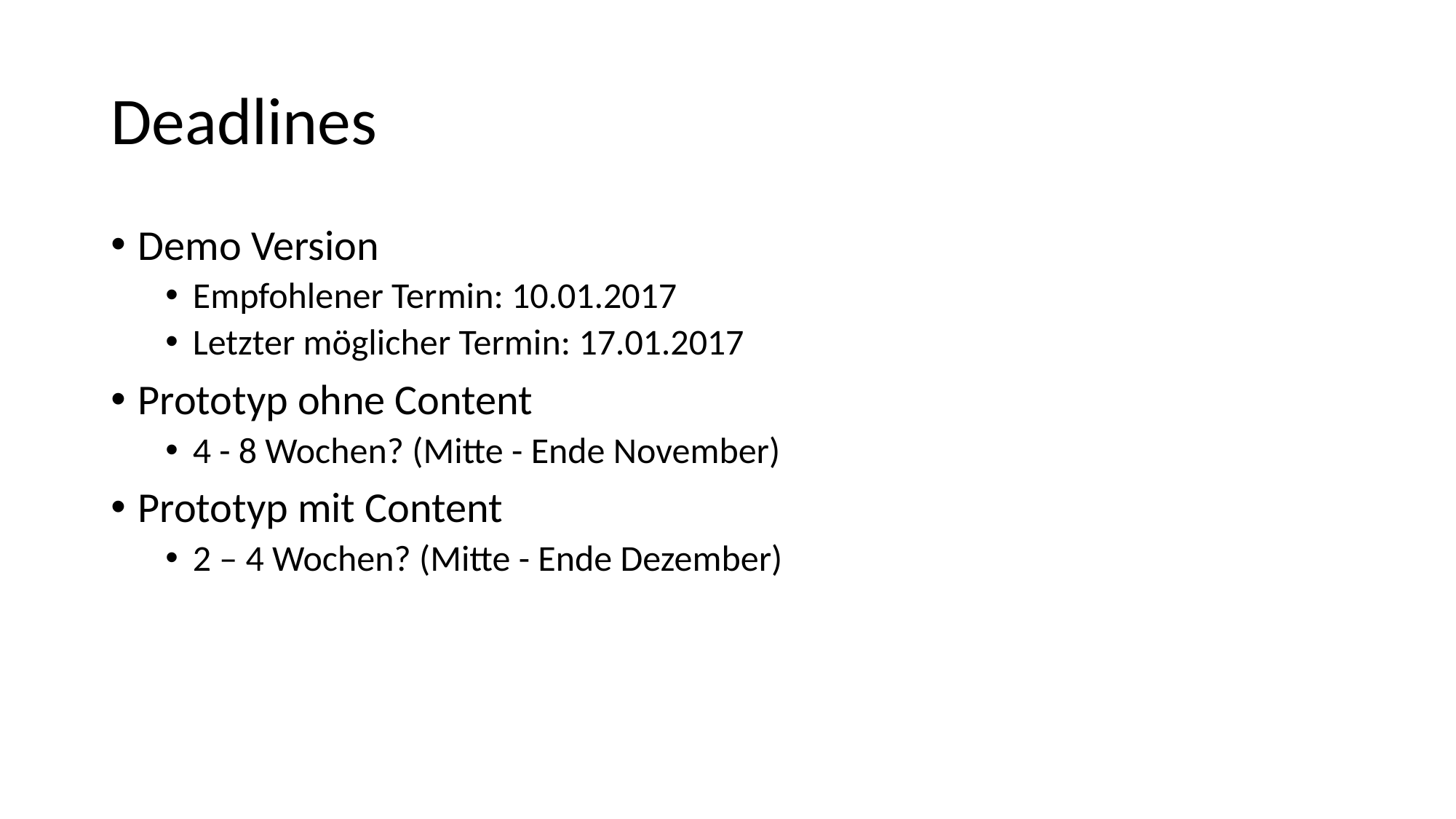

# Deadlines
Demo Version
Empfohlener Termin: 10.01.2017
Letzter möglicher Termin: 17.01.2017
Prototyp ohne Content
4 - 8 Wochen? (Mitte - Ende November)
Prototyp mit Content
2 – 4 Wochen? (Mitte - Ende Dezember)